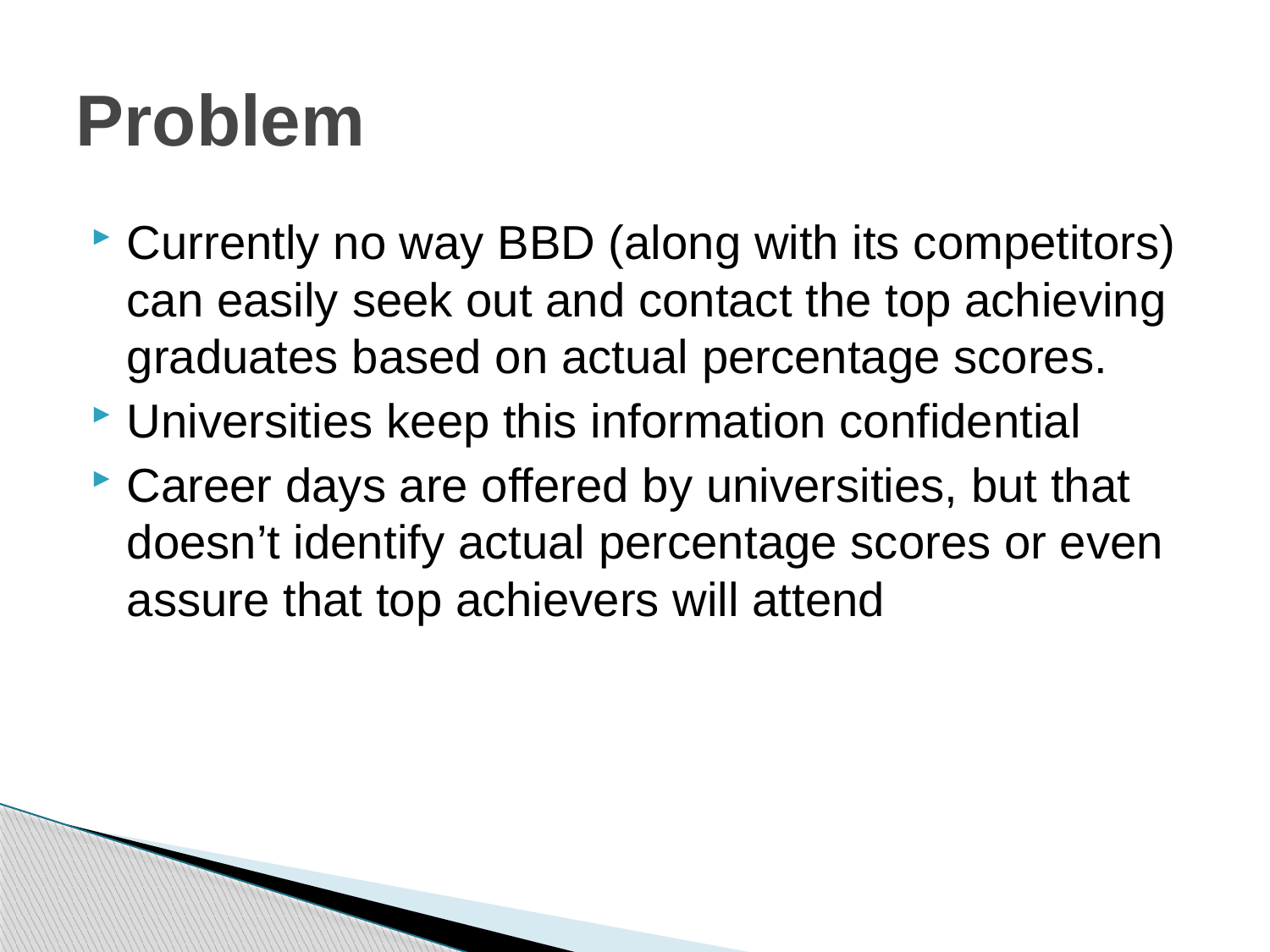

# Problem
Currently no way BBD (along with its competitors) can easily seek out and contact the top achieving graduates based on actual percentage scores.
Universities keep this information confidential
Career days are offered by universities, but that doesn’t identify actual percentage scores or even assure that top achievers will attend